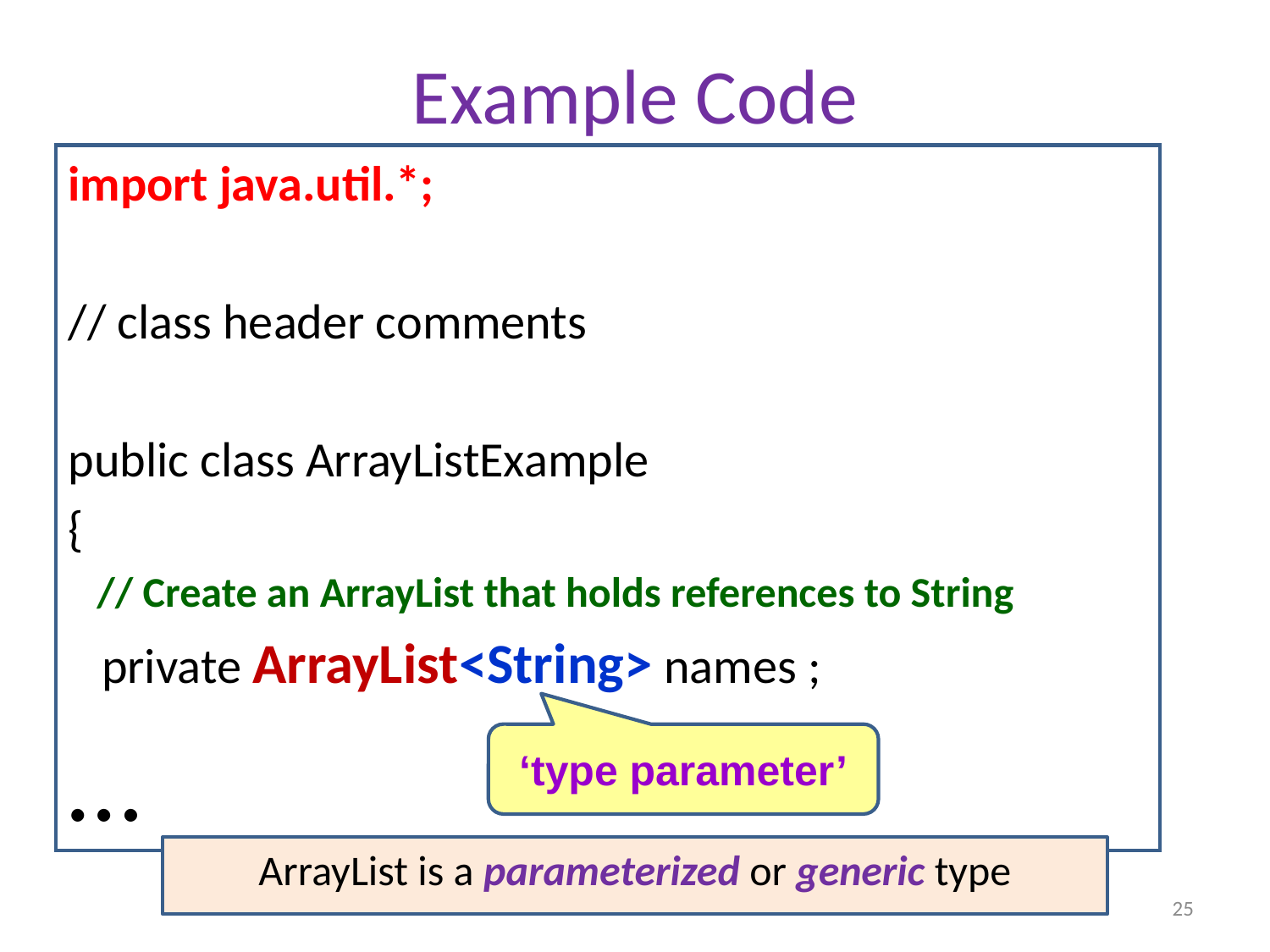

# Example Code
import java.util.*;

// class header comments

public class ArrayListExample
{
   // Create an ArrayList that holds references to String
   private ArrayList<String> names ;
…
‘type parameter’
ArrayList is a parameterized or generic type
25